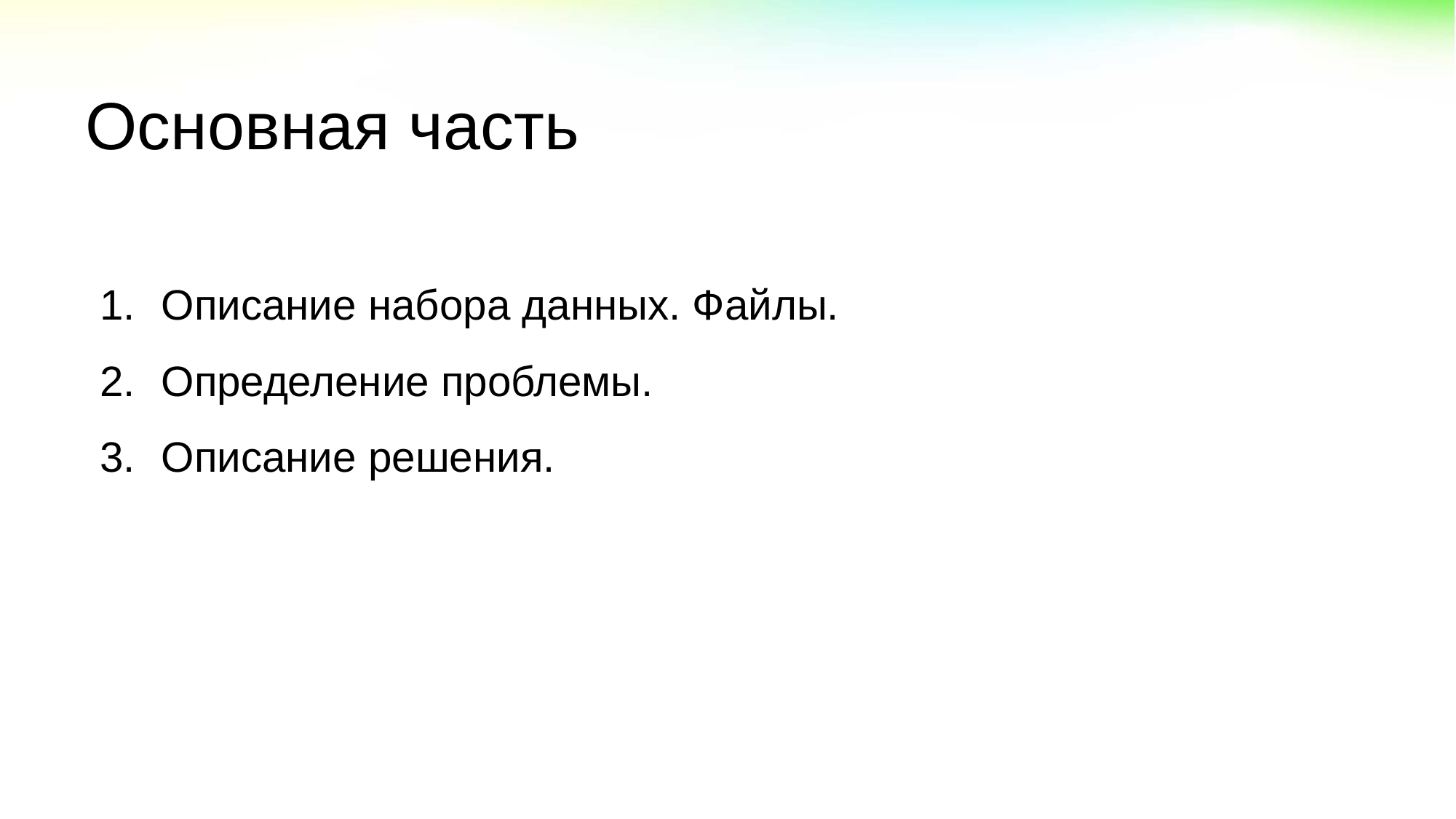

# Основная часть

Описание набора данных. Файлы.
Определение проблемы.
Описание решения.